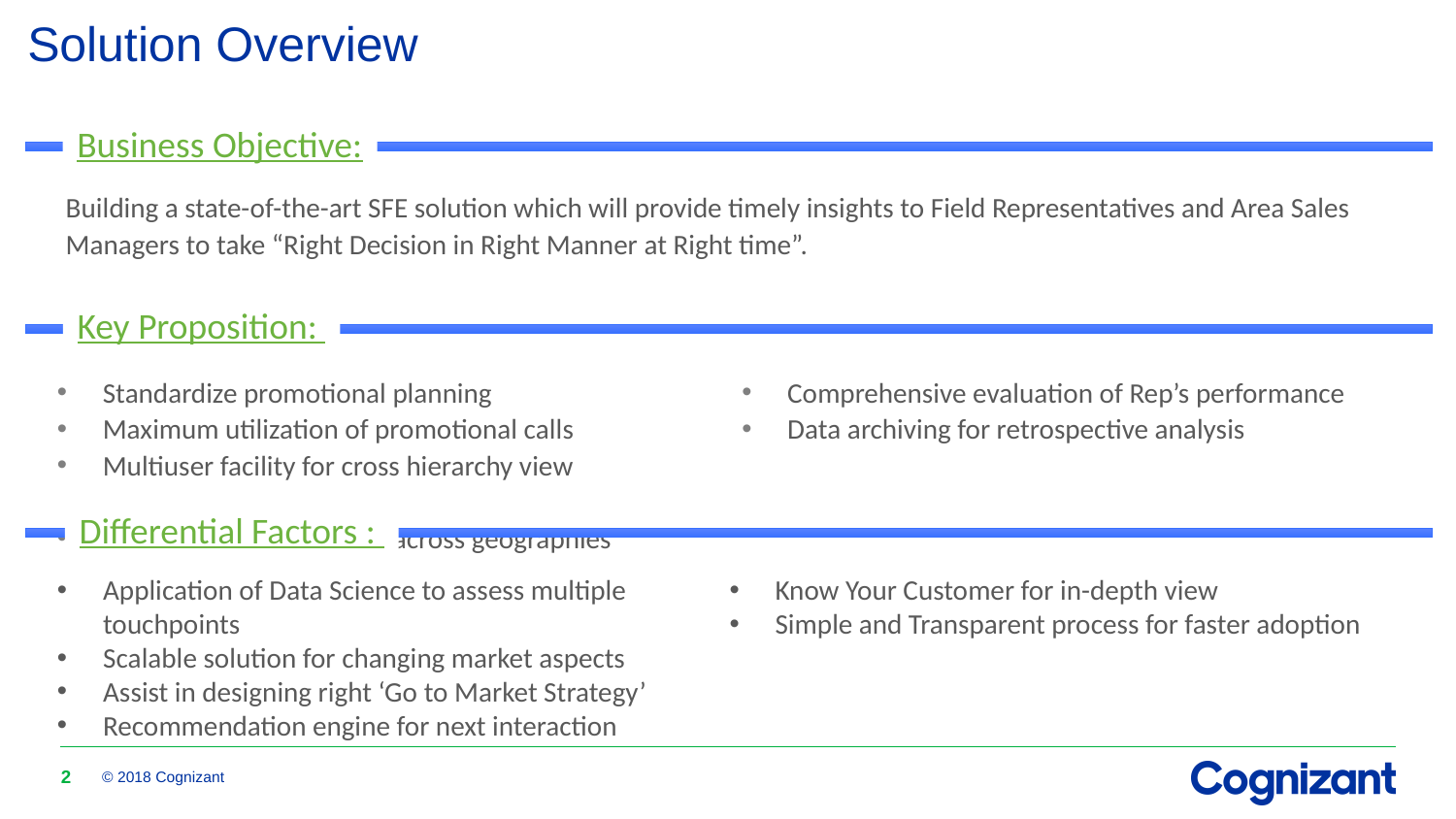

# Solution Overview
Business Objective:

Building a state-of-the-art SFE solution which will provide timely insights to Field Representatives and Area Sales Managers to take “Right Decision in Right Manner at Right time”.
Key Proposition:

Standardize promotional planning
Maximum utilization of promotional calls
Multiuser facility for cross hierarchy view

Uniform view of markets across geographies
Comprehensive evaluation of Rep’s performance
Data archiving for retrospective analysis
Differential Factors :

Application of Data Science to assess multiple touchpoints
Scalable solution for changing market aspects
Assist in designing right ‘Go to Market Strategy’
Recommendation engine for next interaction
Know Your Customer for in-depth view
Simple and Transparent process for faster adoption
2
© 2018 Cognizant